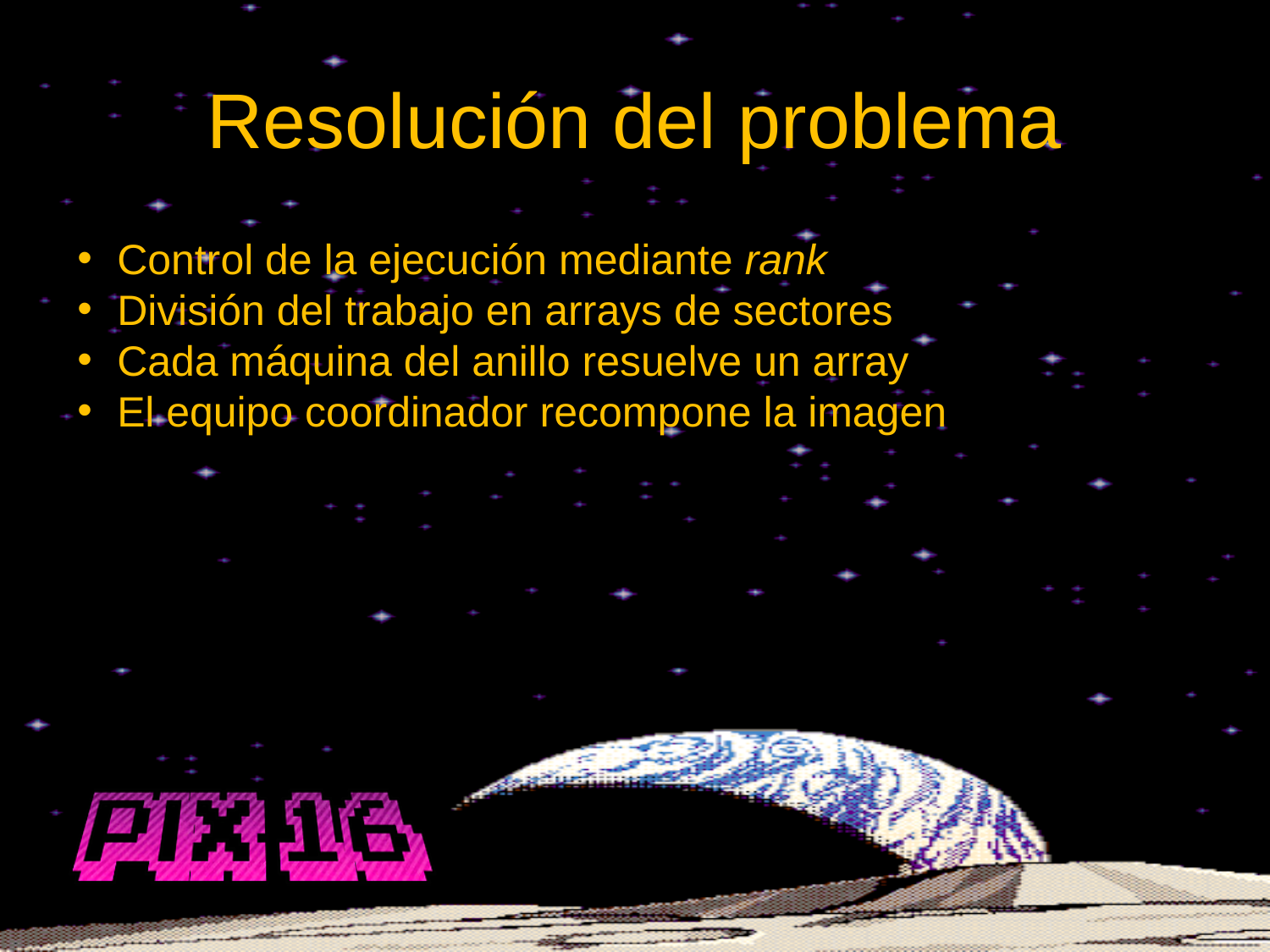

# Resolución del problema
Control de la ejecución mediante rank
División del trabajo en arrays de sectores
Cada máquina del anillo resuelve un array
El equipo coordinador recompone la imagen